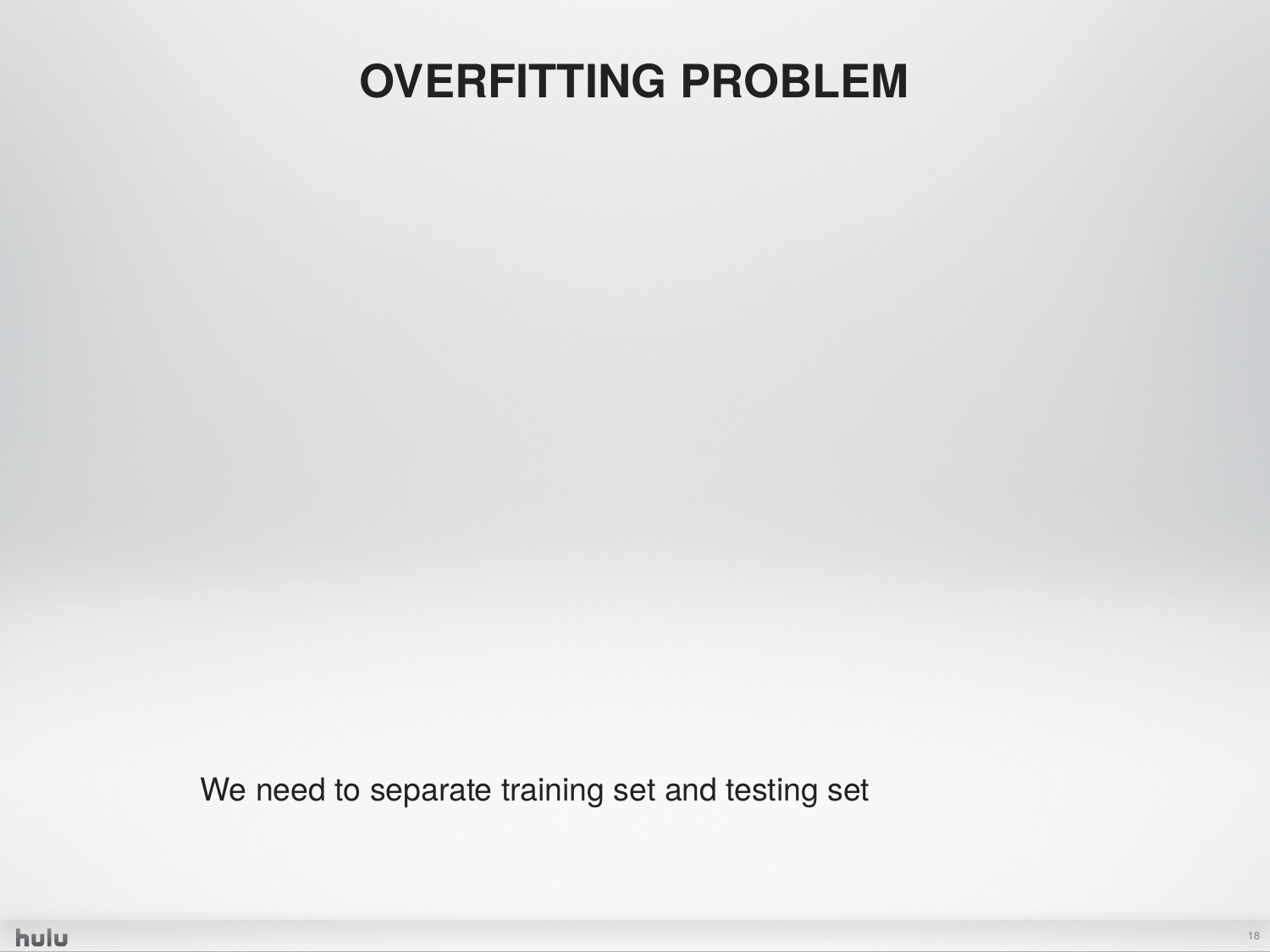

# Overfitting problem

We need to separate training set and testing set

18